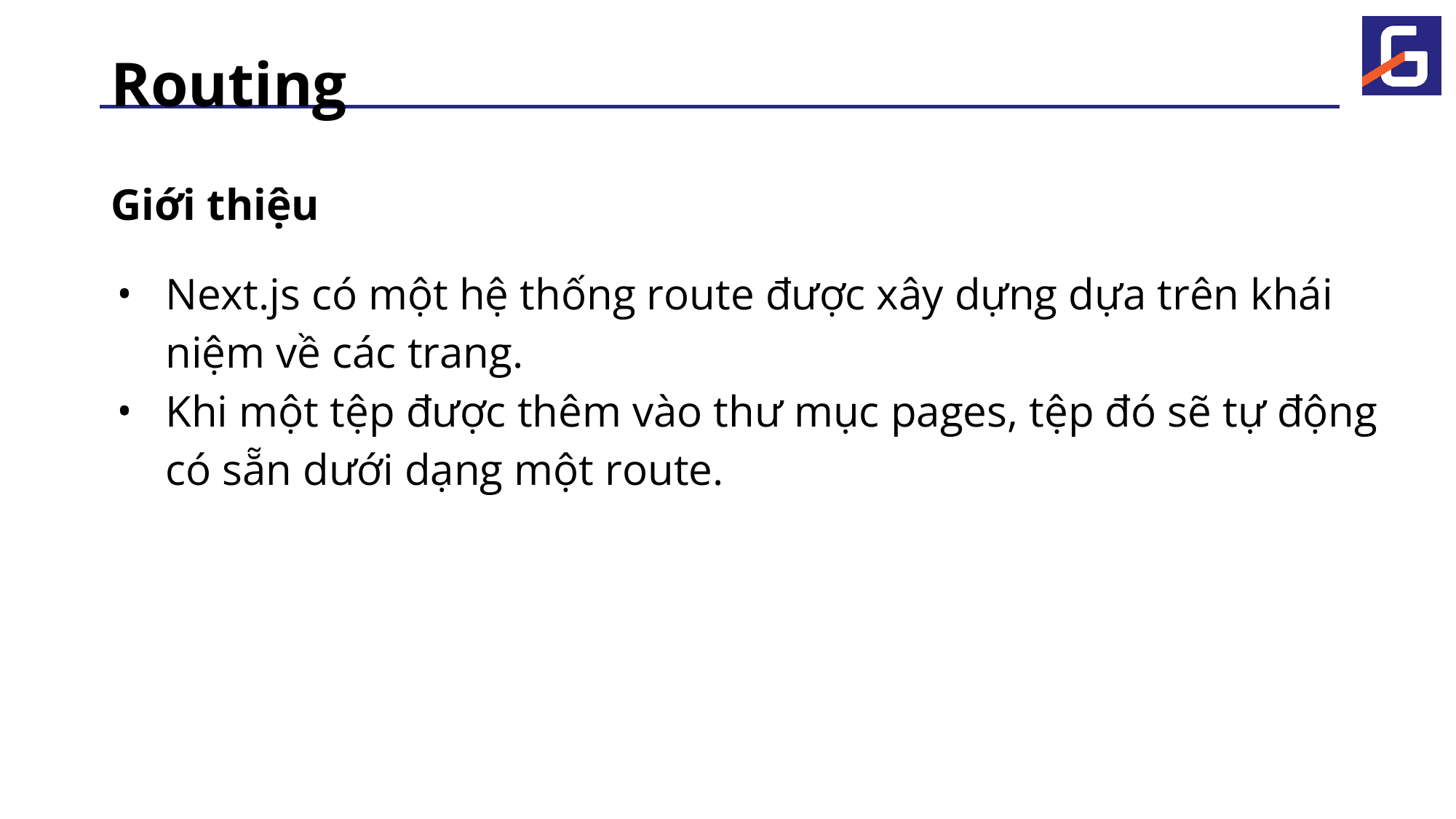

# Routing
Giới thiệu
Next.js có một hệ thống route được xây dựng dựa trên khái niệm về các trang.
Khi một tệp được thêm vào thư mục pages, tệp đó sẽ tự động có sẵn dưới dạng một route.